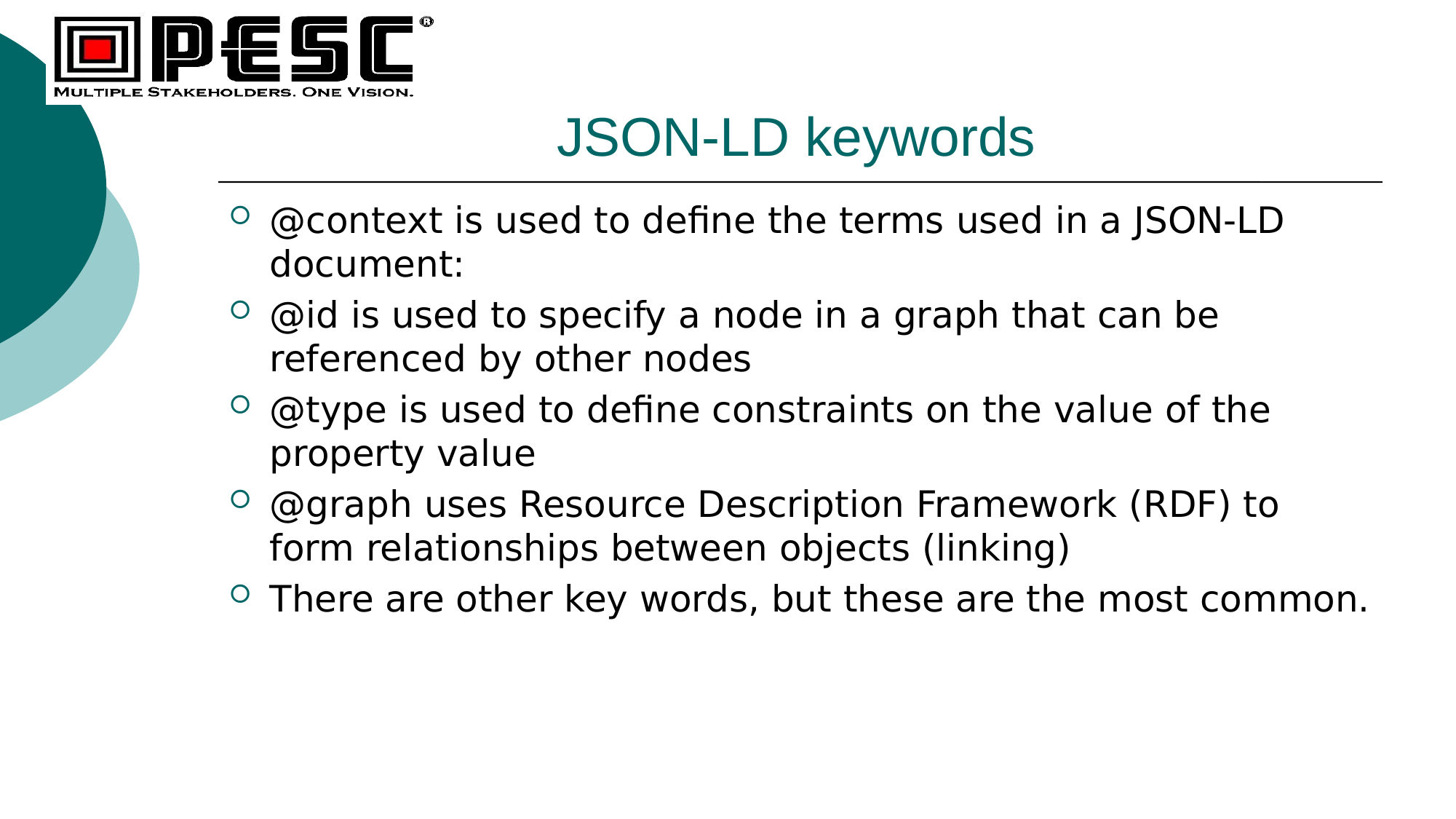

# JSON-LD keywords
@context is used to define the terms used in a JSON-LD document:
@id is used to specify a node in a graph that can be referenced by other nodes
@type is used to define constraints on the value of the property value
@graph uses Resource Description Framework (RDF) to form relationships between objects (linking)
There are other key words, but these are the most common.